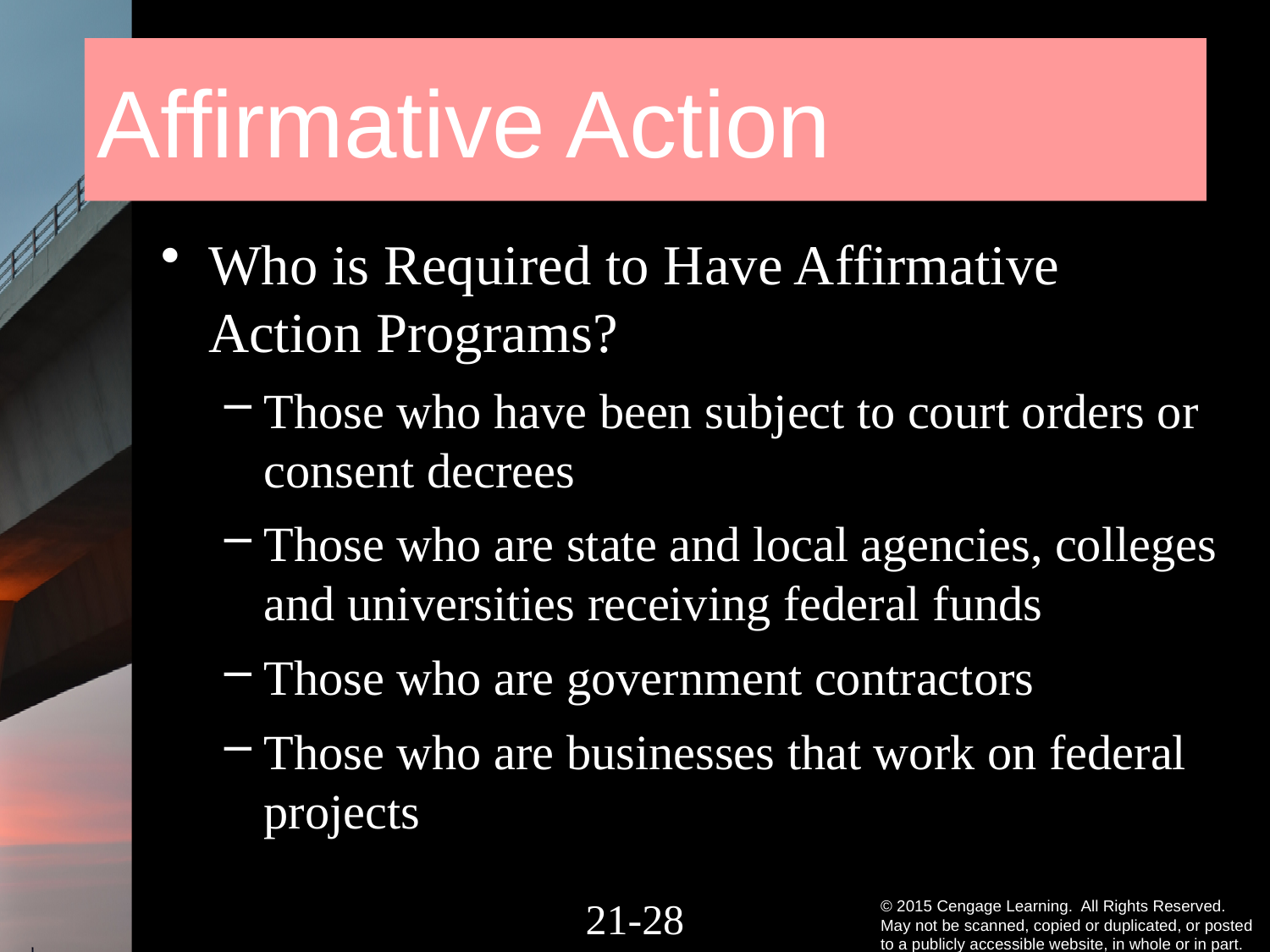

# Affirmative Action
Who is Required to Have Affirmative Action Programs?
Those who have been subject to court orders or consent decrees
Those who are state and local agencies, colleges and universities receiving federal funds
Those who are government contractors
Those who are businesses that work on federal projects
21-28